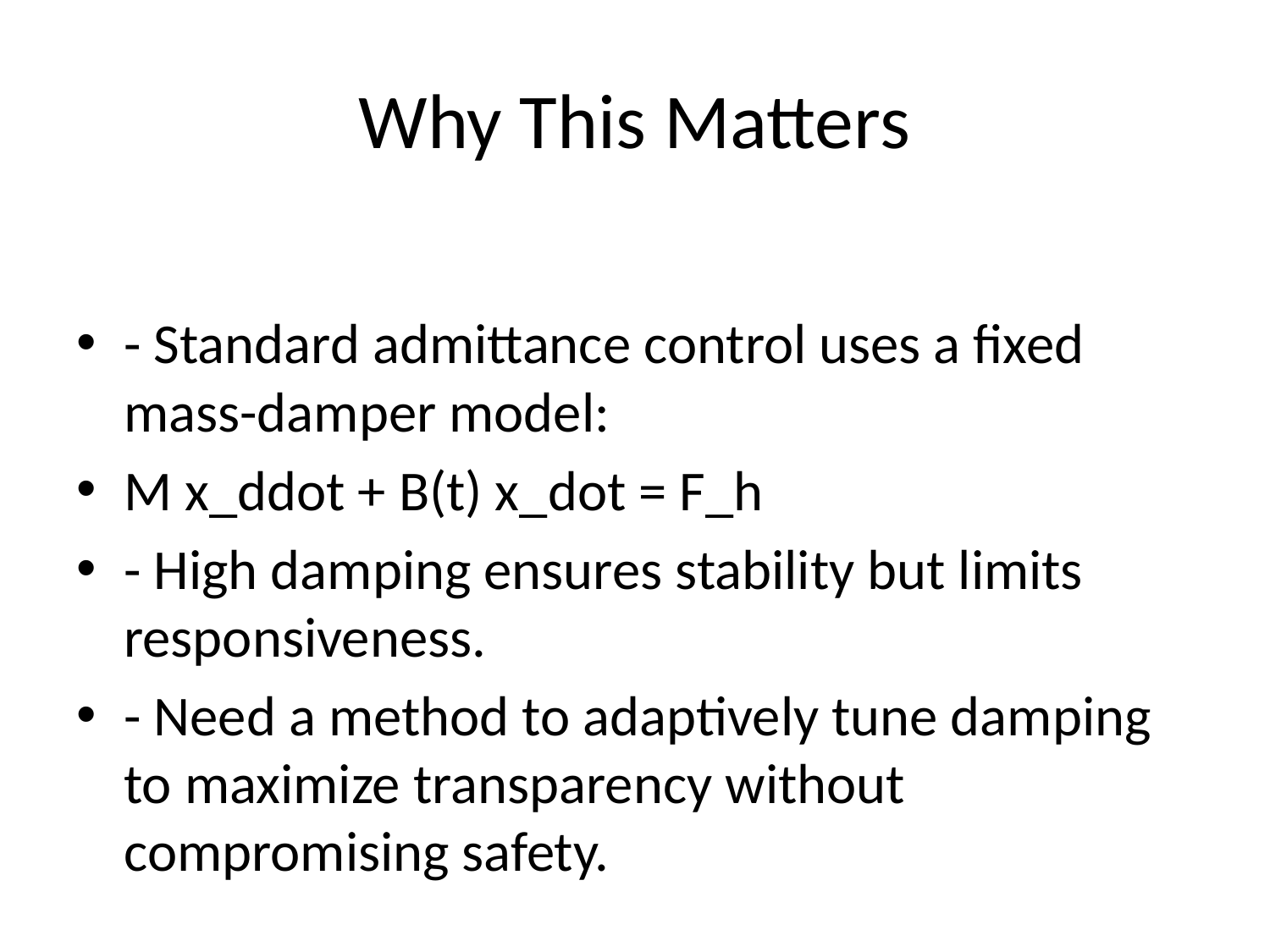

# Why This Matters

- Standard admittance control uses a fixed mass-damper model:
M x_ddot + B(t) x_dot = F_h
- High damping ensures stability but limits responsiveness.
- Need a method to adaptively tune damping to maximize transparency without compromising safety.